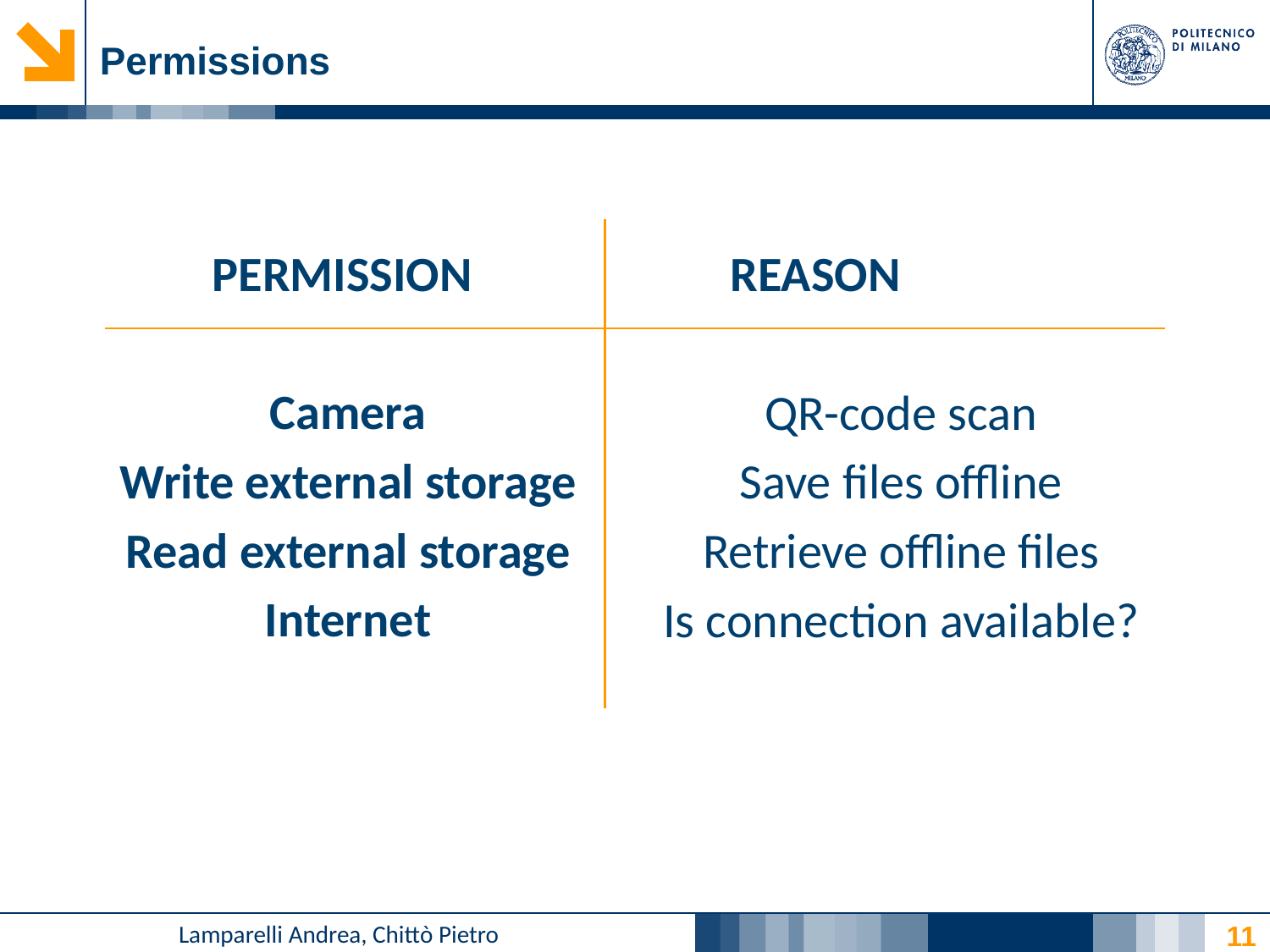

# Permissions
    PERMISSION                       REASON
Camera
Write external storage
Read external storage
Internet
QR-code scan
Save files offline
Retrieve offline files
Is connection available?
Lamparelli Andrea, Chittò Pietro
11